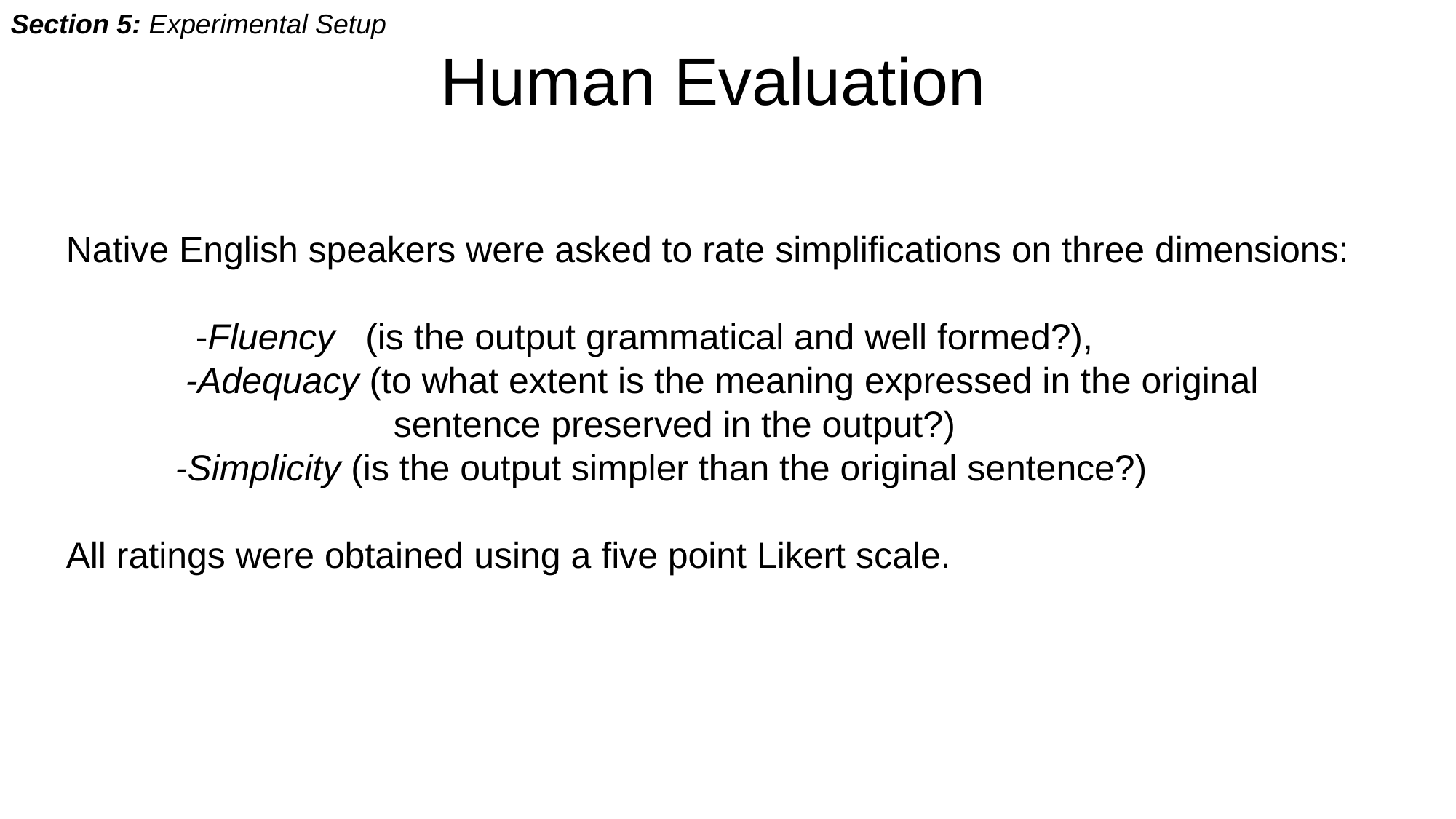

Section 5: Experimental Setup

# Human Evaluation
Native English speakers were asked to rate simplifications on three dimensions:

 	  -Fluency   (is the output grammatical and well formed?),
	 -Adequacy (to what extent is the meaning expressed in the original 				sentence preserved in the output?)
	-Simplicity (is the output simpler than the original sentence?)

All ratings were obtained using a five point Likert scale.